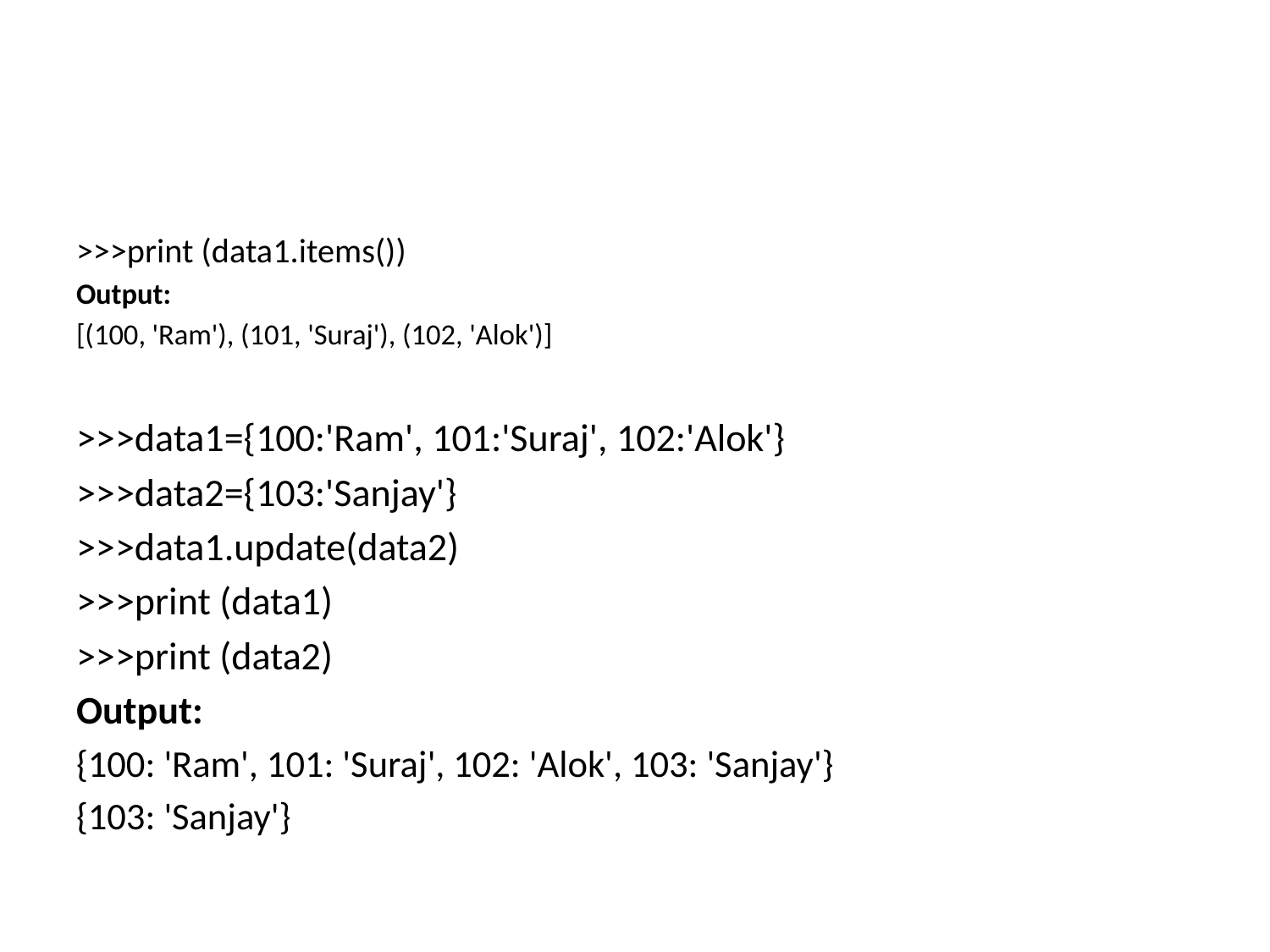

#
>>>print (data1.items())
Output:
[(100, 'Ram'), (101, 'Suraj'), (102, 'Alok')]

>>>data1={100:'Ram', 101:'Suraj', 102:'Alok'}
>>>data2={103:'Sanjay'}
>>>data1.update(data2)
>>>print (data1)
>>>print (data2)
Output:
{100: 'Ram', 101: 'Suraj', 102: 'Alok', 103: 'Sanjay'}
{103: 'Sanjay'}